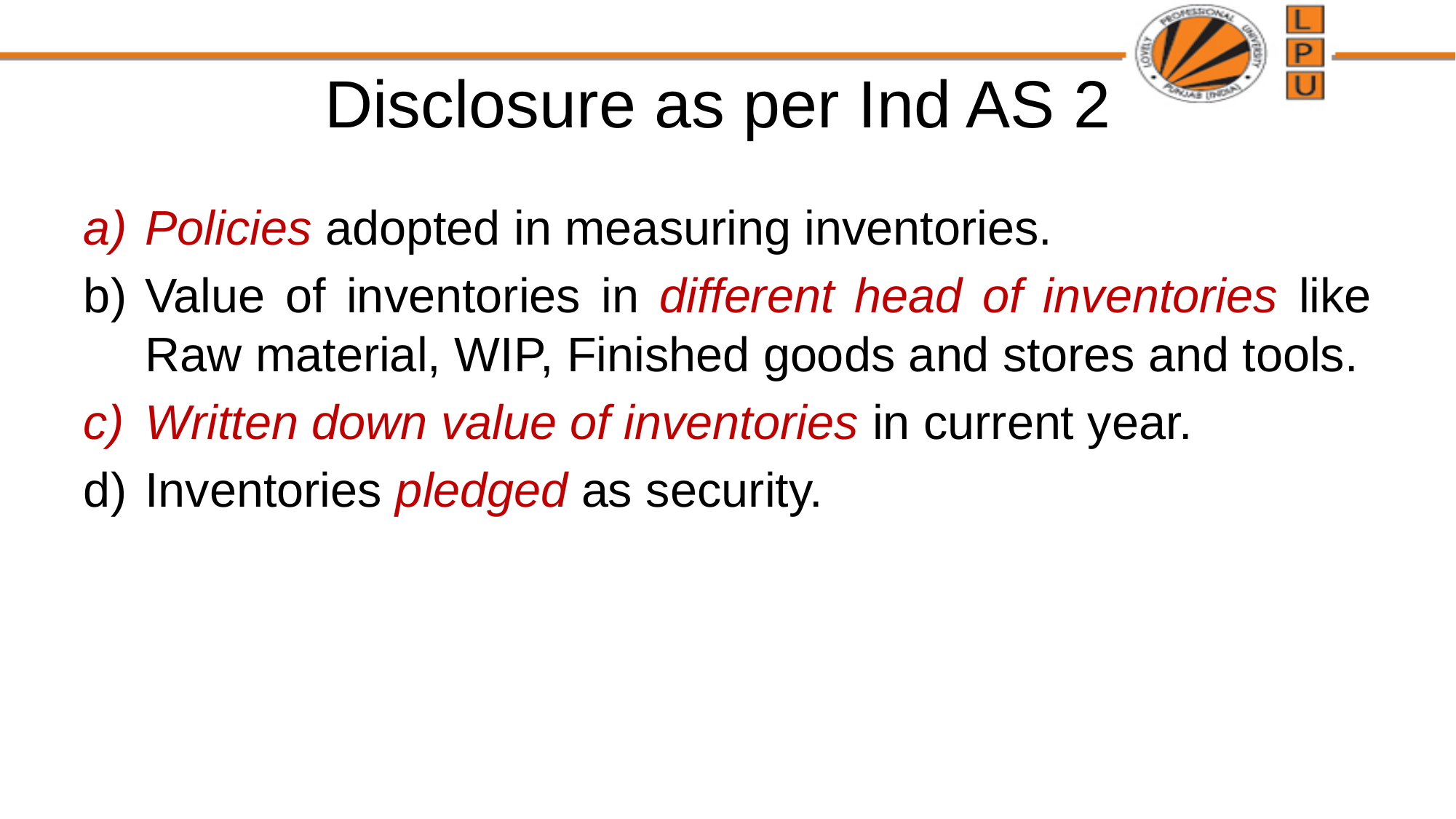

# Disclosure as per Ind AS 2
Policies adopted in measuring inventories.
Value of inventories in different head of inventories like Raw material, WIP, Finished goods and stores and tools.
Written down value of inventories in current year.
Inventories pledged as security.